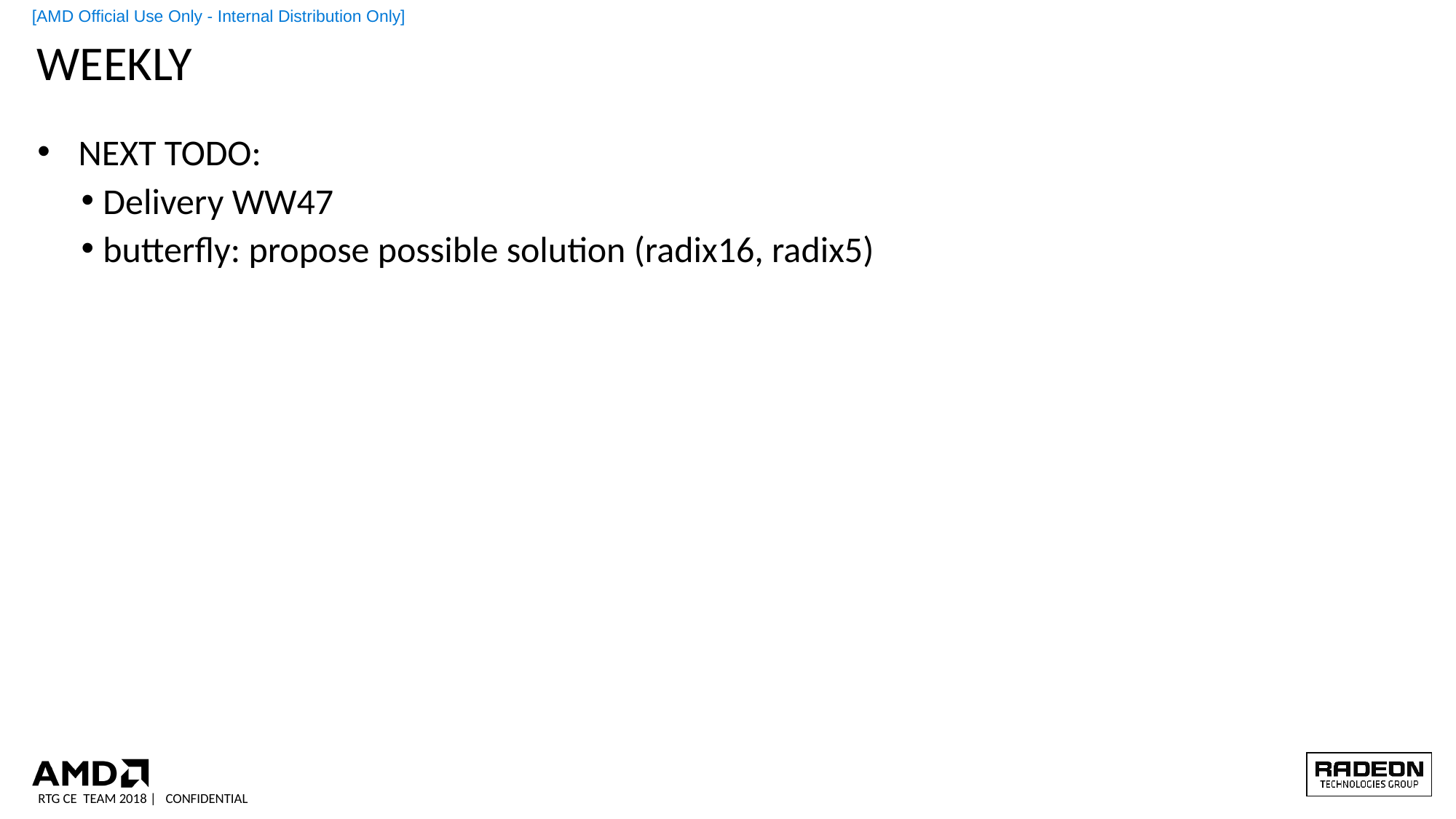

# Weekly

NEXT TODO:
Delivery WW47
butterfly: propose possible solution (radix16, radix5)